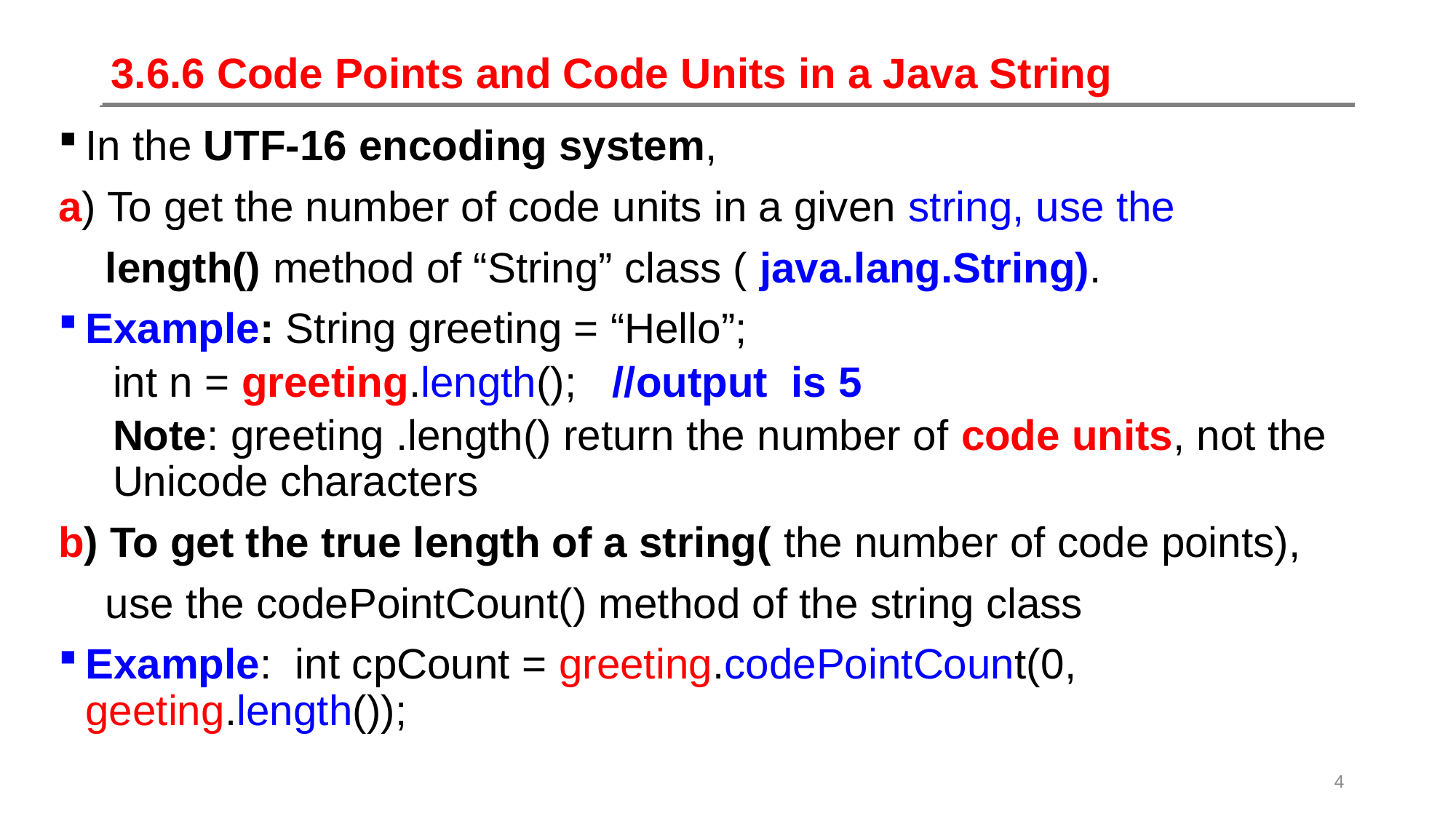

# 3.6.6 Code Points and Code Units in a Java String
In the UTF-16 encoding system,
a) To get the number of code units in a given string, use the
    length() method of “String” class ( java.lang.String).
Example: String greeting = “Hello”;
int n = greeting.length();   //output  is 5
Note: greeting .length() return the number of code units, not the  Unicode characters
b) To get the true length of a string( the number of code points),
    use the codePointCount() method of the string class
Example:  int cpCount = greeting.codePointCount(0, geeting.length());

4